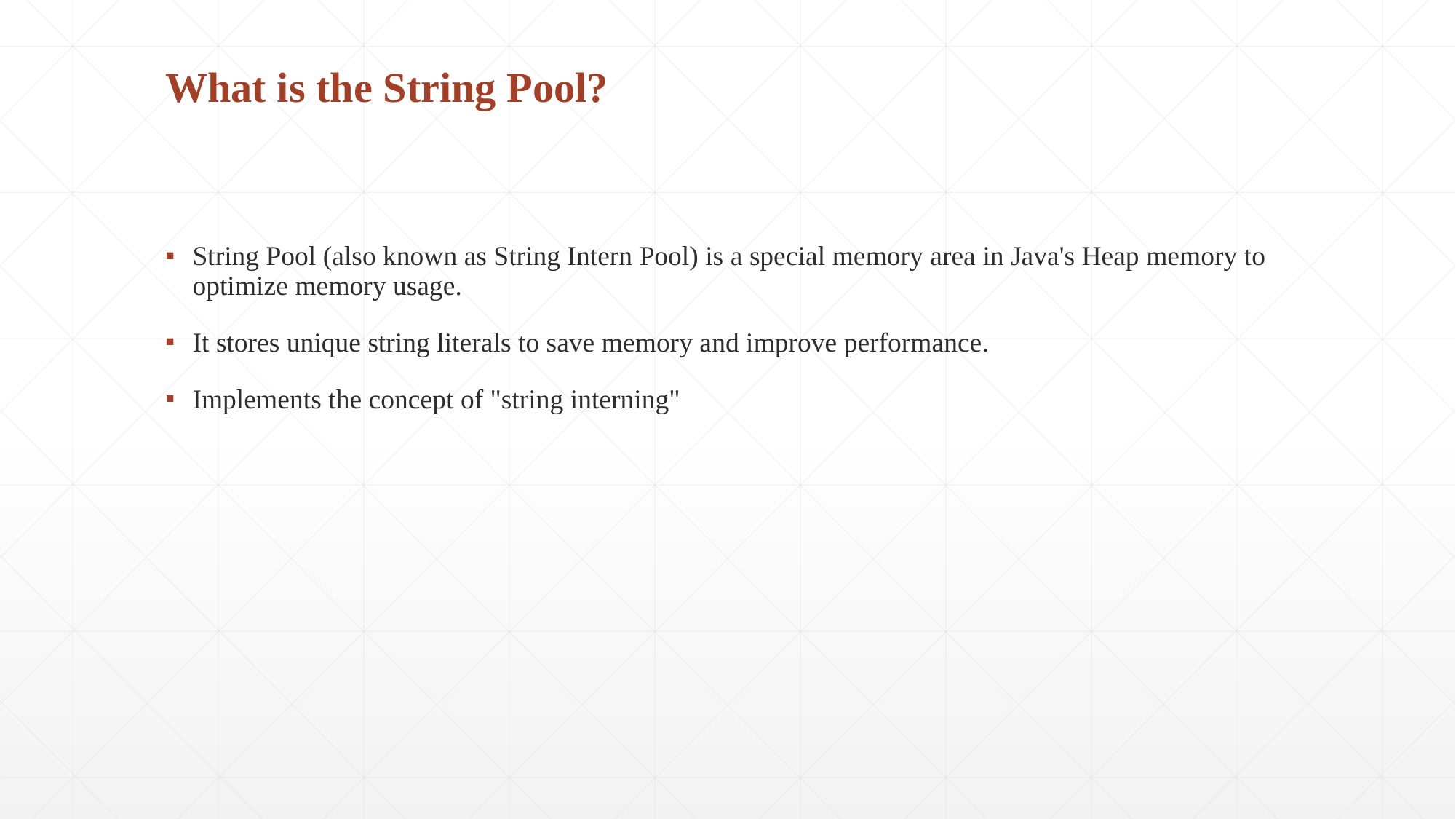

What is the String Pool?
String Pool (also known as String Intern Pool) is a special memory area in Java's Heap memory to optimize memory usage.
It stores unique string literals to save memory and improve performance.
Implements the concept of "string interning"